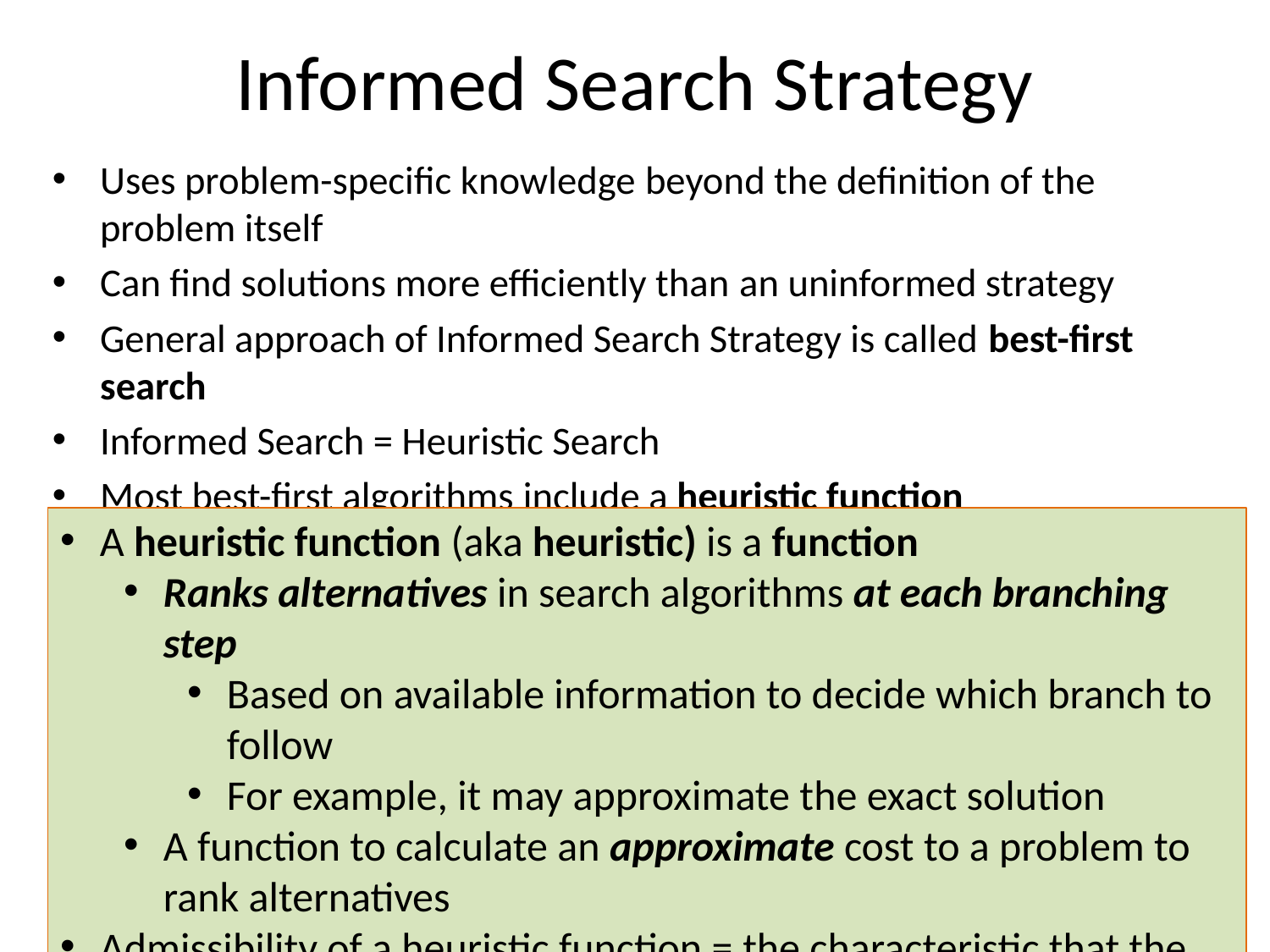

# Informed Search Strategy
Uses problem-specific knowledge beyond the definition of the problem itself
Can find solutions more efficiently than an uninformed strategy
General approach of Informed Search Strategy is called best-first search
Informed Search = Heuristic Search
Most best-first algorithms include a heuristic function

A heuristic function (aka heuristic) is a function
Ranks alternatives in search algorithms at each branching step
Based on available information to decide which branch to follow
For example, it may approximate the exact solution
A function to calculate an approximate cost to a problem to rank alternatives
Admissibility of a heuristic function = the characteristic that the heuristic function never overestimates the true cost
55